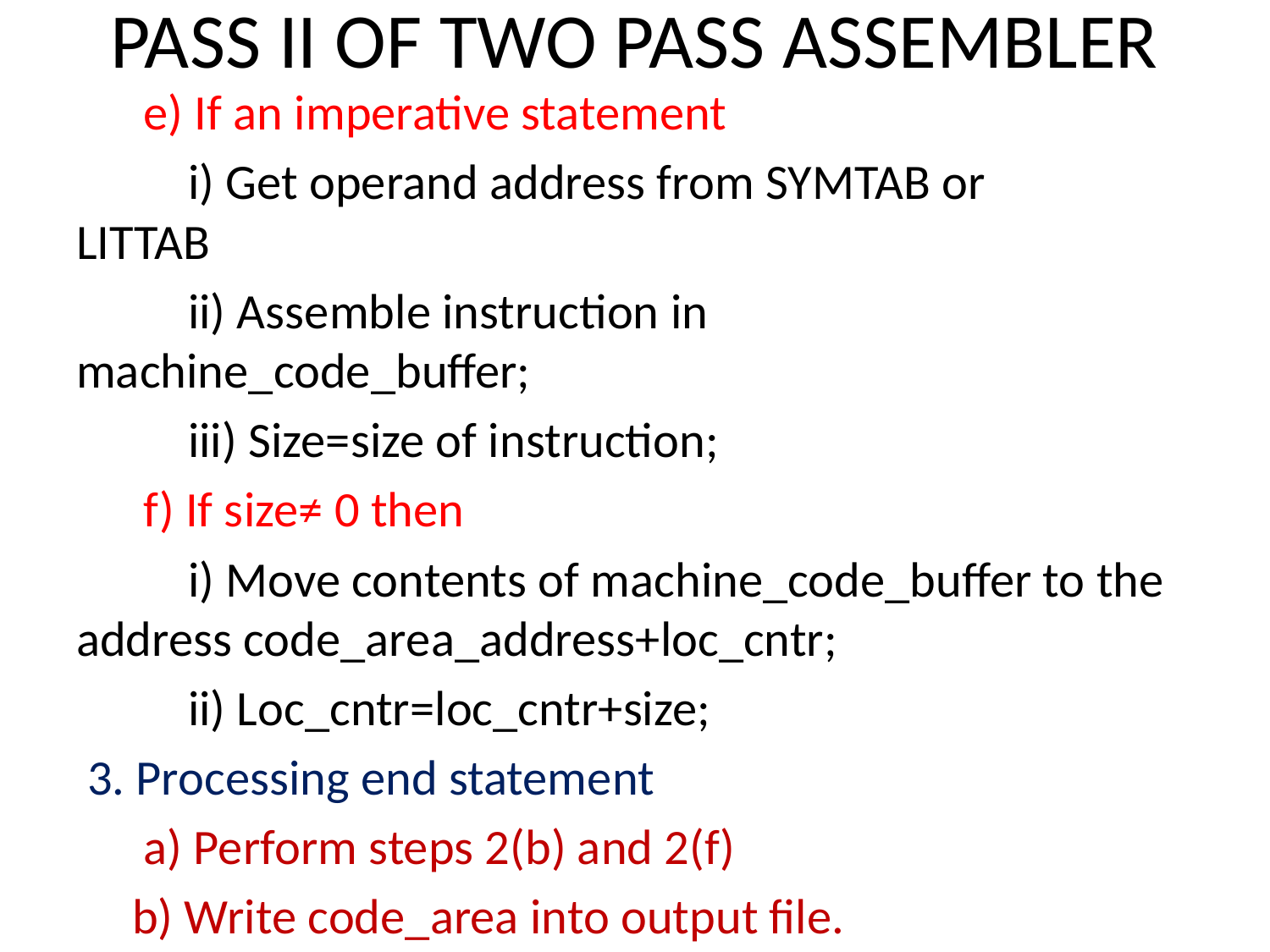

# PASS II OF TWO PASS ASSEMBLER
      e) If an imperative statement
	i) Get operand address from SYMTAB or 	LITTAB
	ii) Assemble instruction in 	machine_code_buffer;
	iii) Size=size of instruction;
      f) If size≠ 0 then
	i) Move contents of machine_code_buffer to the address code_area_address+loc_cntr;
	ii) Loc_cntr=loc_cntr+size;
 3. Processing end statement
      a) Perform steps 2(b) and 2(f)
     b) Write code_area into output file.